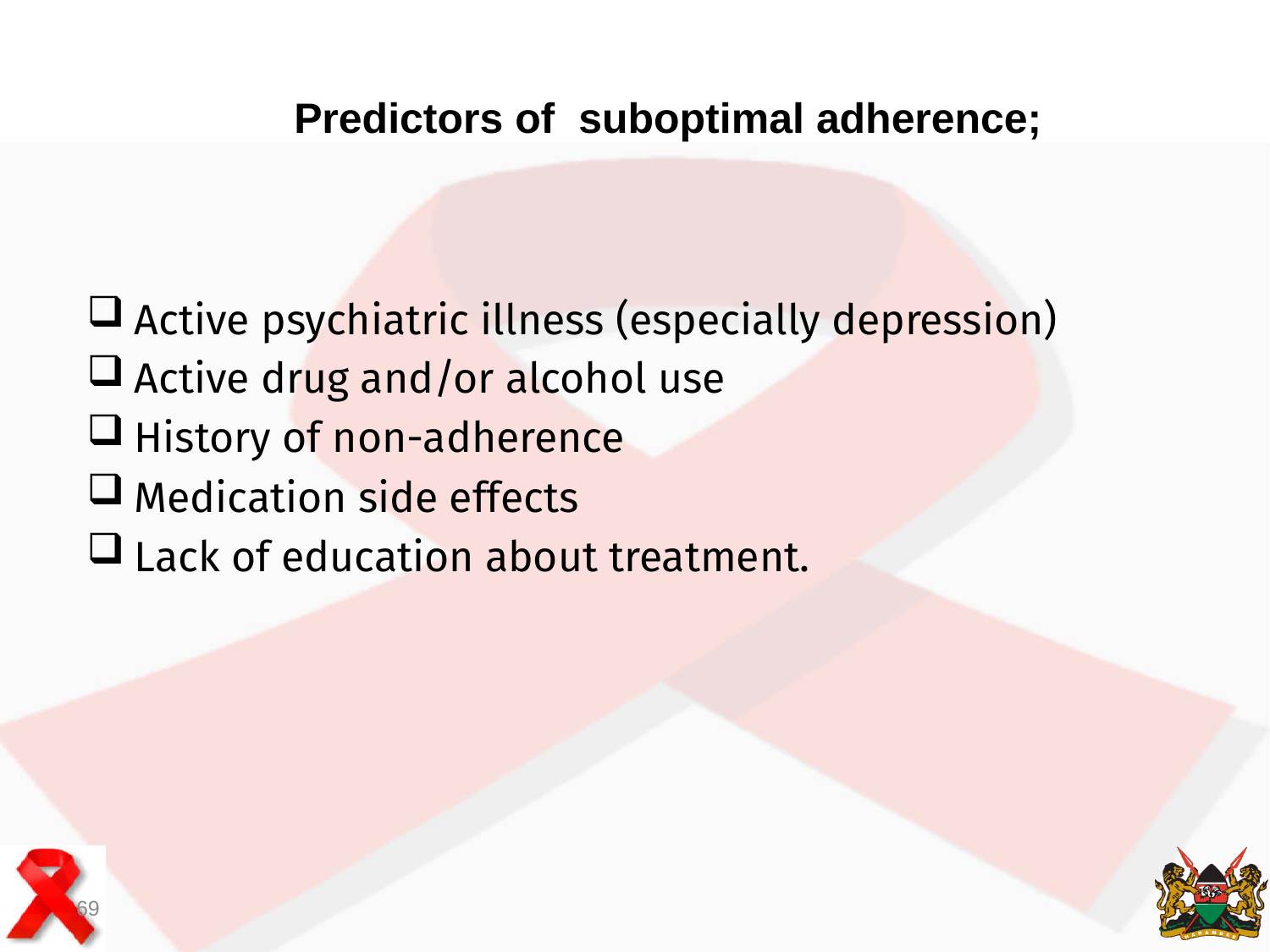

Predictors of  suboptimal adherence;
Active psychiatric illness (especially depression)
Active drug and/or alcohol use
History of non-adherence
Medication side effects
Lack of education about treatment.

69